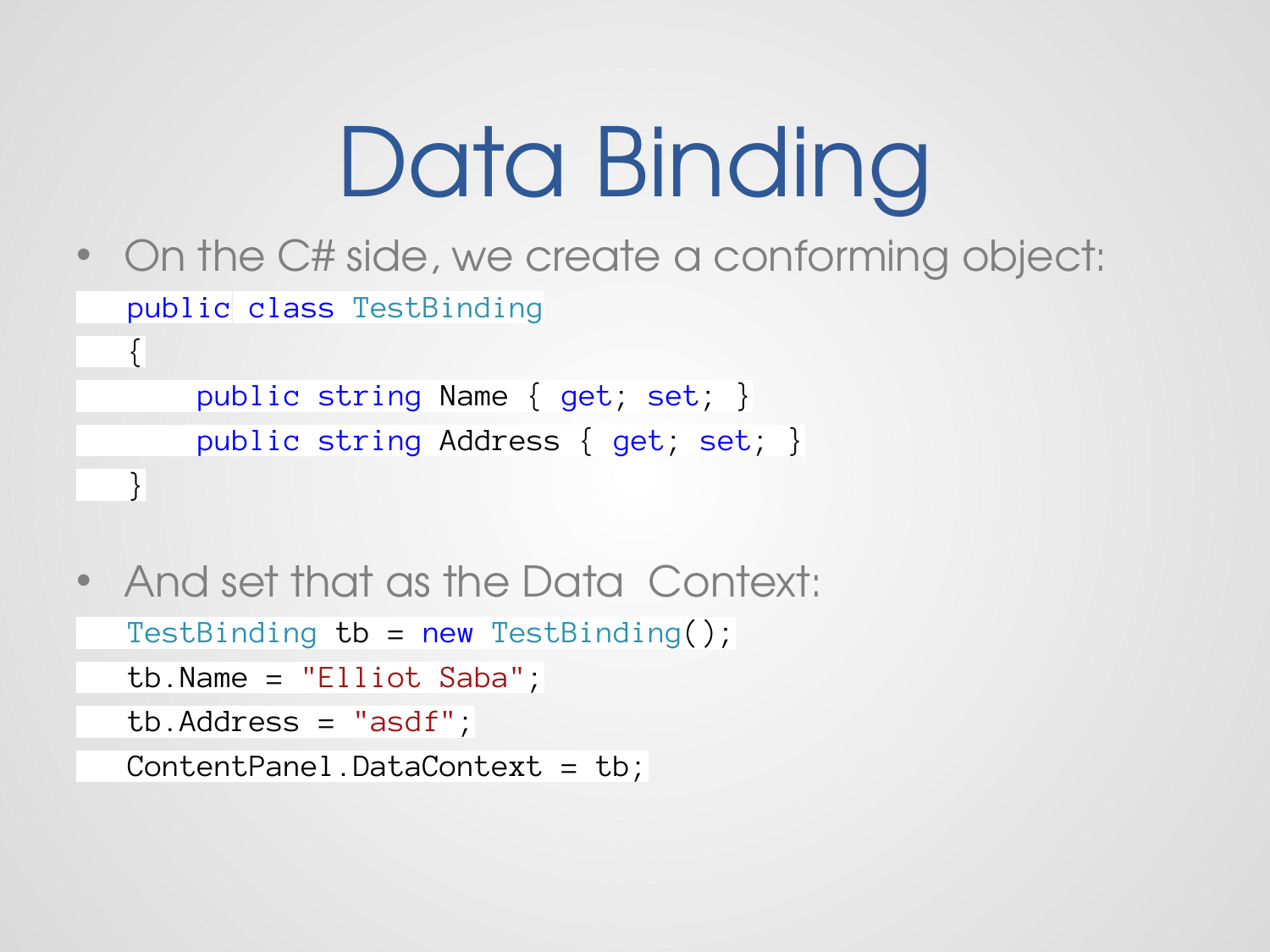

# Data Binding
On the C# side, we create a conforming object:
   public class TestBinding
   {
       public string Name { get; set; }
       public string Address { get; set; }
   }

And set that as the Data  Context:
   TestBinding tb = new TestBinding();
   tb.Name = "Elliot Saba";
   tb.Address = "asdf";
   ContentPanel.DataContext = tb;